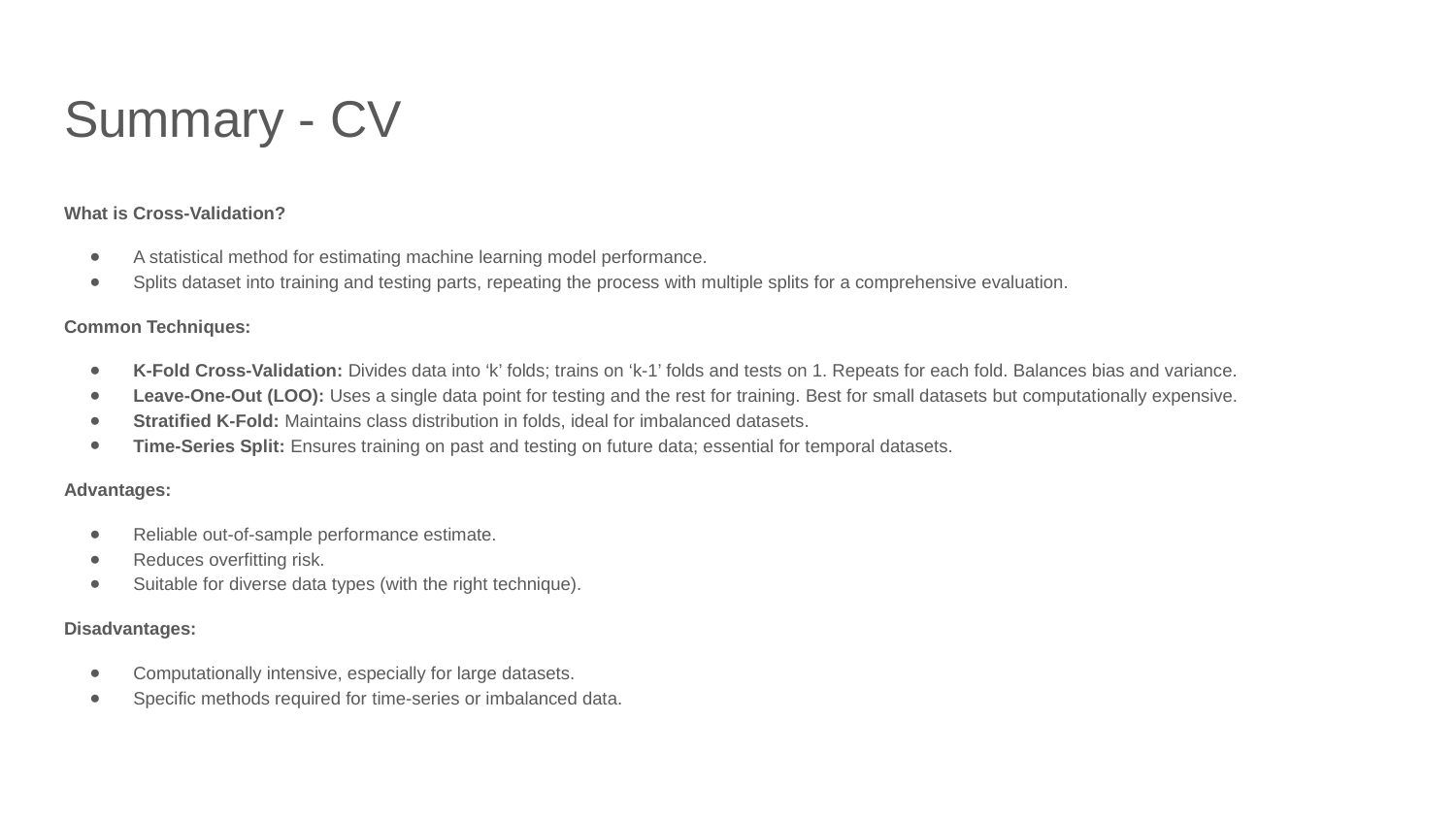

# Summary - CV
What is Cross-Validation?
A statistical method for estimating machine learning model performance.
Splits dataset into training and testing parts, repeating the process with multiple splits for a comprehensive evaluation.
Common Techniques:
K-Fold Cross-Validation: Divides data into ‘k’ folds; trains on ‘k-1’ folds and tests on 1. Repeats for each fold. Balances bias and variance.
Leave-One-Out (LOO): Uses a single data point for testing and the rest for training. Best for small datasets but computationally expensive.
Stratified K-Fold: Maintains class distribution in folds, ideal for imbalanced datasets.
Time-Series Split: Ensures training on past and testing on future data; essential for temporal datasets.
Advantages:
Reliable out-of-sample performance estimate.
Reduces overfitting risk.
Suitable for diverse data types (with the right technique).
Disadvantages:
Computationally intensive, especially for large datasets.
Specific methods required for time-series or imbalanced data.